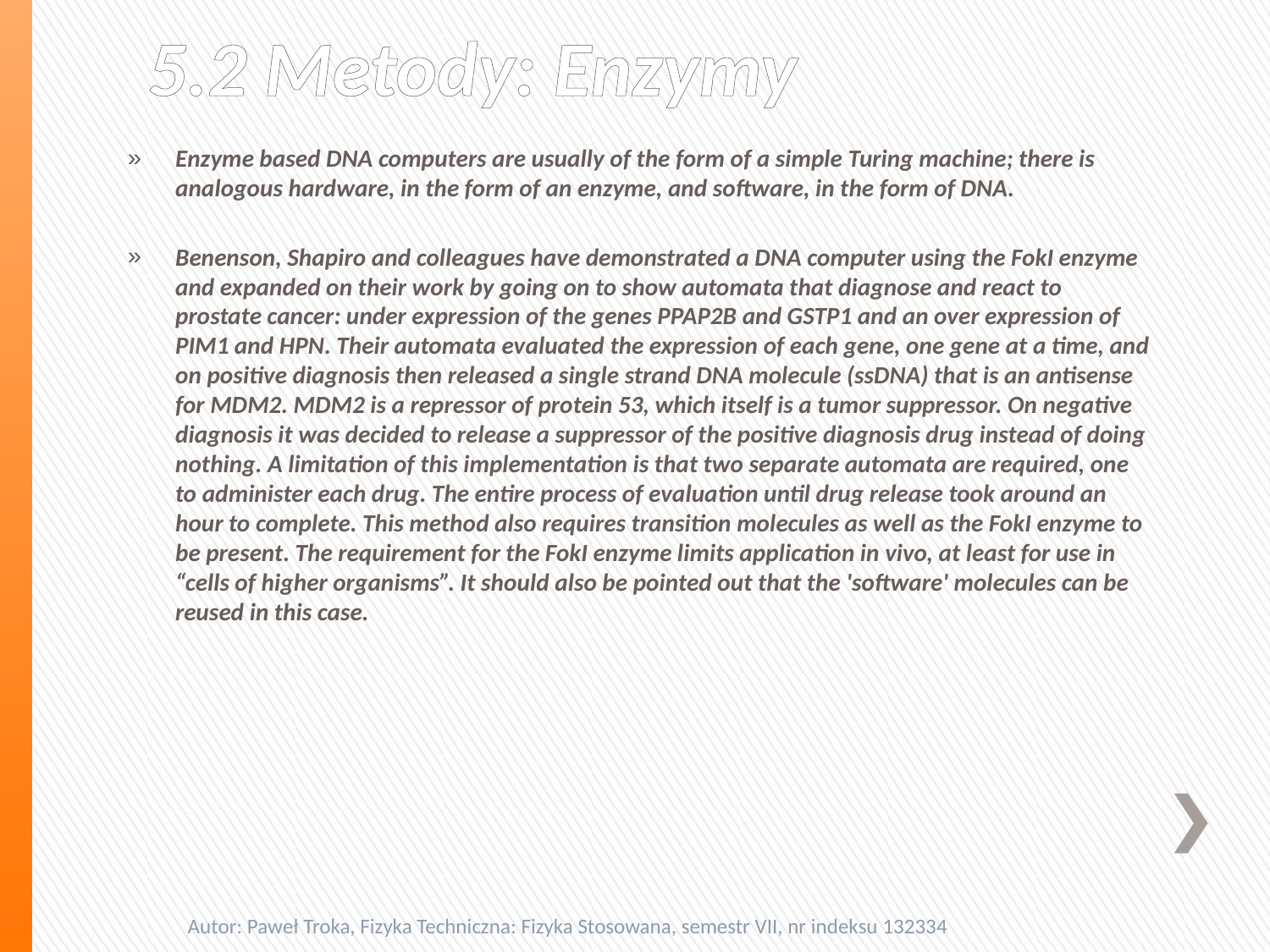

# 5.2 Metody: Enzymy
Enzyme based DNA computers are usually of the form of a simple Turing machine; there is analogous hardware, in the form of an enzyme, and software, in the form of DNA.

Benenson, Shapiro and colleagues have demonstrated a DNA computer using the FokI enzyme and expanded on their work by going on to show automata that diagnose and react to prostate cancer: under expression of the genes PPAP2B and GSTP1 and an over expression of PIM1 and HPN. Their automata evaluated the expression of each gene, one gene at a time, and on positive diagnosis then released a single strand DNA molecule (ssDNA) that is an antisense for MDM2. MDM2 is a repressor of protein 53, which itself is a tumor suppressor. On negative diagnosis it was decided to release a suppressor of the positive diagnosis drug instead of doing nothing. A limitation of this implementation is that two separate automata are required, one to administer each drug. The entire process of evaluation until drug release took around an hour to complete. This method also requires transition molecules as well as the FokI enzyme to be present. The requirement for the FokI enzyme limits application in vivo, at least for use in “cells of higher organisms”. It should also be pointed out that the 'software' molecules can be reused in this case.
Autor: Paweł Troka, Fizyka Techniczna: Fizyka Stosowana, semestr VII, nr indeksu 132334